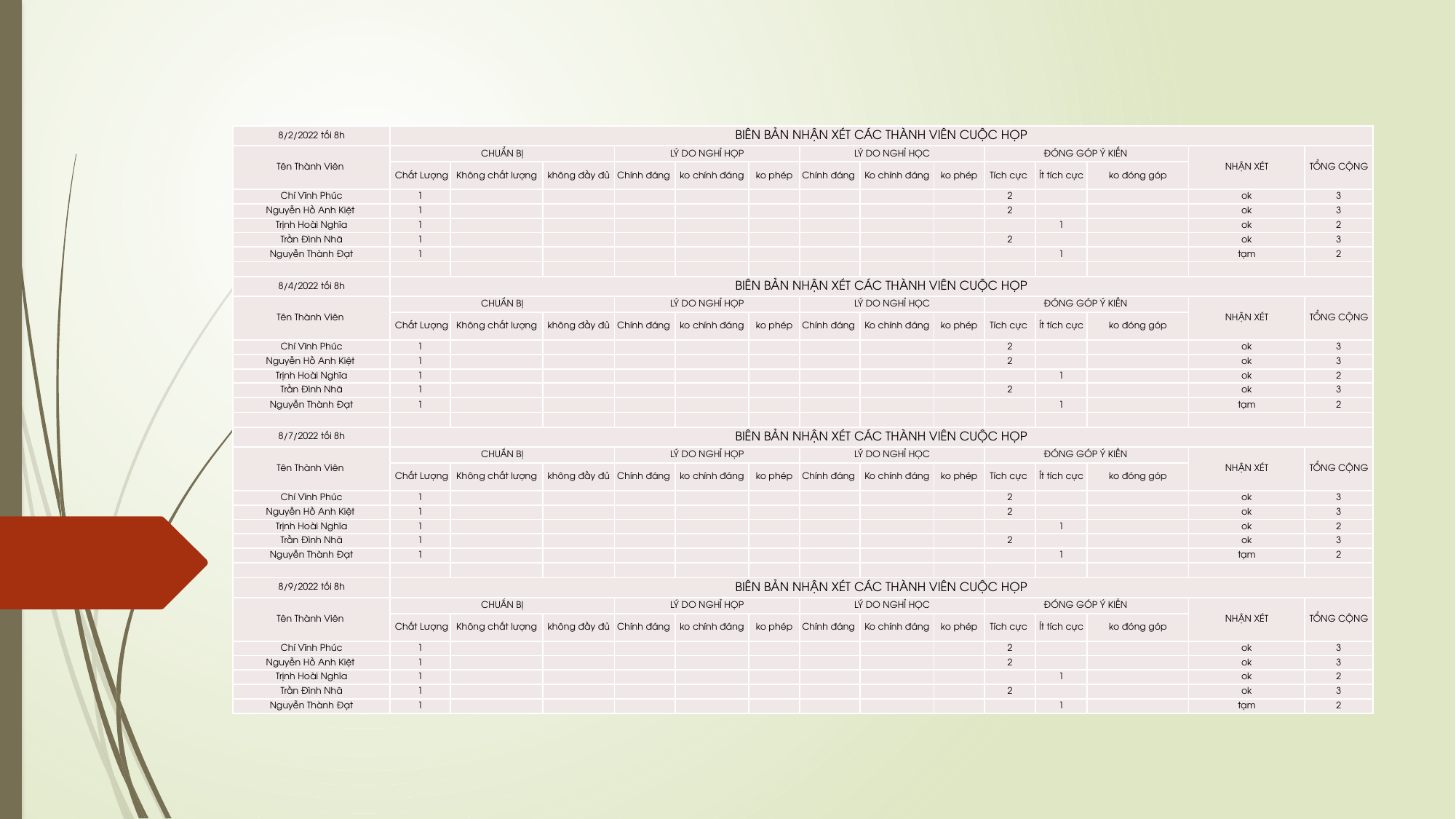

| 8/2/2022 tối 8h | BIÊN BẢN NHẬN XÉT CÁC THÀNH VIÊN CUỘC HỌP |  |  |  |  |  |  |  |  |  |  |  |  |  |
| --- | --- | --- | --- | --- | --- | --- | --- | --- | --- | --- | --- | --- | --- | --- |
| Tên Thành Viên | CHUẨN BỊ |  |  | LÝ DO NGHỈ HỌP |  |  | LÝ DO NGHỈ HỌC |  |  | ĐÓNG GÓP Ý KIẾN |  |  | NHẬN XÉT | TỔNG CỘNG |
|  | Chất Lượng | Không chất lượng | không đầy đủ | Chính đáng | ko chính đáng | ko phép | Chính đáng | Ko chính đáng | ko phép | Tích cực | Ít tích cực | ko đóng góp |  |  |
| Chí Vĩnh Phúc | 1 |  |  |  |  |  |  |  |  | 2 |  |  | ok | 3 |
| Nguyễn Hồ Anh Kiệt | 1 |  |  |  |  |  |  |  |  | 2 |  |  | ok | 3 |
| Trịnh Hoài Nghĩa | 1 |  |  |  |  |  |  |  |  |  | 1 |  | ok | 2 |
| Trần Đình Nhã | 1 |  |  |  |  |  |  |  |  | 2 |  |  | ok | 3 |
| Nguyễn Thành Đạt | 1 |  |  |  |  |  |  |  |  |  | 1 |  | tạm | 2 |
|  |  |  |  |  |  |  |  |  |  |  |  |  |  |  |
| 8/4/2022 tối 8h | BIÊN BẢN NHẬN XÉT CÁC THÀNH VIÊN CUỘC HỌP |  |  |  |  |  |  |  |  |  |  |  |  |  |
| Tên Thành Viên | CHUẨN BỊ |  |  | LÝ DO NGHỈ HỌP |  |  | LÝ DO NGHỈ HỌC |  |  | ĐÓNG GÓP Ý KIẾN |  |  | NHẬN XÉT | TỔNG CỘNG |
|  | Chất Lượng | Không chất lượng | không đầy đủ | Chính đáng | ko chính đáng | ko phép | Chính đáng | Ko chính đáng | ko phép | Tích cực | Ít tích cực | ko đóng góp |  |  |
| Chí Vĩnh Phúc | 1 |  |  |  |  |  |  |  |  | 2 |  |  | ok | 3 |
| Nguyễn Hồ Anh Kiệt | 1 |  |  |  |  |  |  |  |  | 2 |  |  | ok | 3 |
| Trịnh Hoài Nghĩa | 1 |  |  |  |  |  |  |  |  |  | 1 |  | ok | 2 |
| Trần Đình Nhã | 1 |  |  |  |  |  |  |  |  | 2 |  |  | ok | 3 |
| Nguyễn Thành Đạt | 1 |  |  |  |  |  |  |  |  |  | 1 |  | tạm | 2 |
|  |  |  |  |  |  |  |  |  |  |  |  |  |  |  |
| 8/7/2022 tối 8h | BIÊN BẢN NHẬN XÉT CÁC THÀNH VIÊN CUỘC HỌP |  |  |  |  |  |  |  |  |  |  |  |  |  |
| Tên Thành Viên | CHUẨN BỊ |  |  | LÝ DO NGHỈ HỌP |  |  | LÝ DO NGHỈ HỌC |  |  | ĐÓNG GÓP Ý KIẾN |  |  | NHẬN XÉT | TỔNG CỘNG |
|  | Chất Lượng | Không chất lượng | không đầy đủ | Chính đáng | ko chính đáng | ko phép | Chính đáng | Ko chính đáng | ko phép | Tích cực | Ít tích cực | ko đóng góp |  |  |
| Chí Vĩnh Phúc | 1 |  |  |  |  |  |  |  |  | 2 |  |  | ok | 3 |
| Nguyễn Hồ Anh Kiệt | 1 |  |  |  |  |  |  |  |  | 2 |  |  | ok | 3 |
| Trịnh Hoài Nghĩa | 1 |  |  |  |  |  |  |  |  |  | 1 |  | ok | 2 |
| Trần Đình Nhã | 1 |  |  |  |  |  |  |  |  | 2 |  |  | ok | 3 |
| Nguyễn Thành Đạt | 1 |  |  |  |  |  |  |  |  |  | 1 |  | tạm | 2 |
|  |  |  |  |  |  |  |  |  |  |  |  |  |  |  |
| 8/9/2022 tối 8h | BIÊN BẢN NHẬN XÉT CÁC THÀNH VIÊN CUỘC HỌP |  |  |  |  |  |  |  |  |  |  |  |  |  |
| Tên Thành Viên | CHUẨN BỊ |  |  | LÝ DO NGHỈ HỌP |  |  | LÝ DO NGHỈ HỌC |  |  | ĐÓNG GÓP Ý KIẾN |  |  | NHẬN XÉT | TỔNG CỘNG |
|  | Chất Lượng | Không chất lượng | không đầy đủ | Chính đáng | ko chính đáng | ko phép | Chính đáng | Ko chính đáng | ko phép | Tích cực | Ít tích cực | ko đóng góp |  |  |
| Chí Vĩnh Phúc | 1 |  |  |  |  |  |  |  |  | 2 |  |  | ok | 3 |
| Nguyễn Hồ Anh Kiệt | 1 |  |  |  |  |  |  |  |  | 2 |  |  | ok | 3 |
| Trịnh Hoài Nghĩa | 1 |  |  |  |  |  |  |  |  |  | 1 |  | ok | 2 |
| Trần Đình Nhã | 1 |  |  |  |  |  |  |  |  | 2 |  |  | ok | 3 |
| Nguyễn Thành Đạt | 1 |  |  |  |  |  |  |  |  |  | 1 |  | tạm | 2 |
#